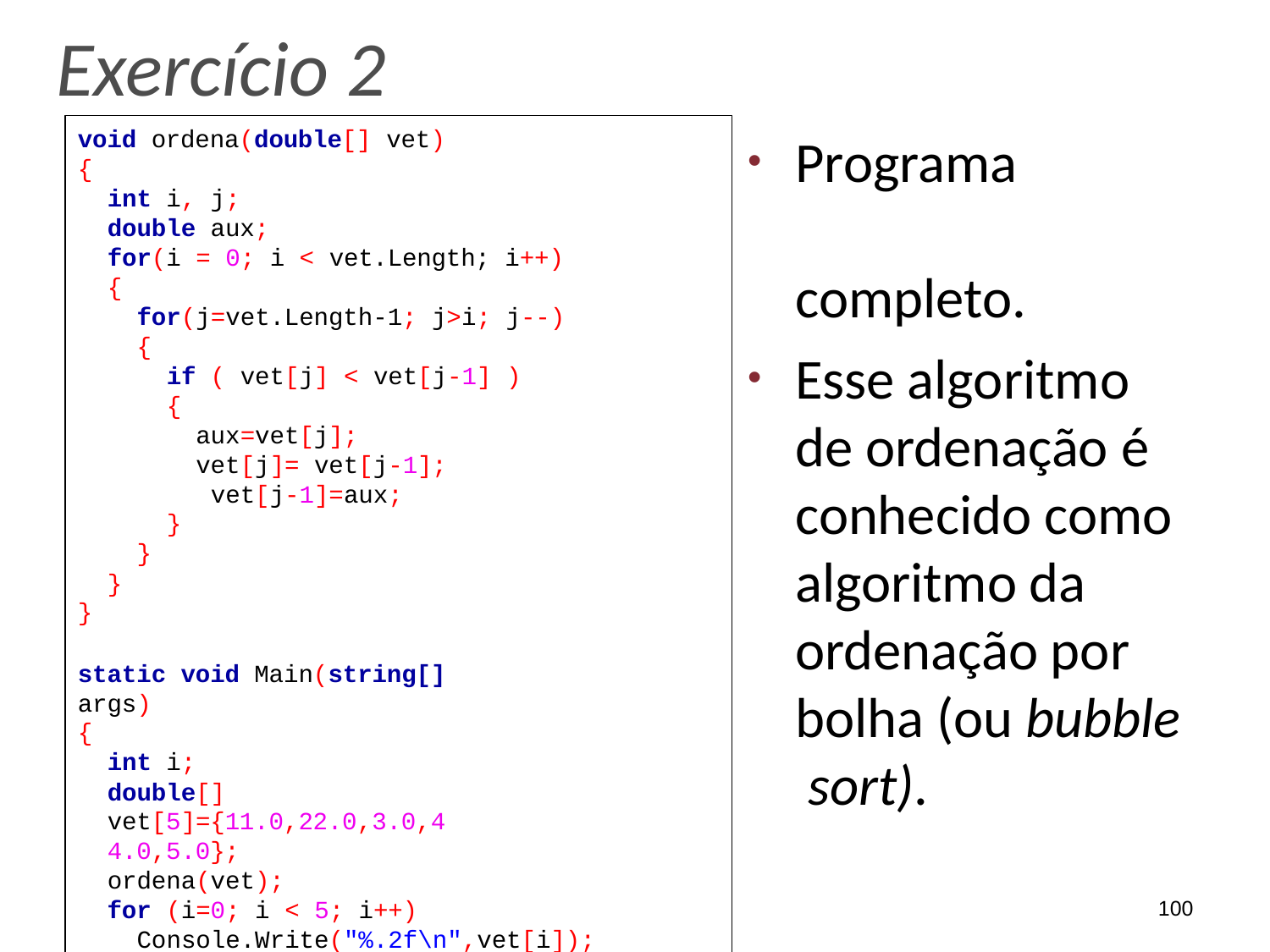

# Exercício 2
void ordena(double[] vet)
{
int i, j;
double aux;
for(i = 0; i < vet.Length; i++)
{
for(j=vet.Length-1; j>i; j--)
{
if ( vet[j] < vet[j-1] )
{
aux=vet[j];  vet[j]= vet[j-1];  vet[j-1]=aux;
}
}
}
}

static void Main(string[] args)
{
int i;
double[] vet[5]={11.0,22.0,3.0,44.0,5.0};
ordena(vet);
for (i=0; i < 5; i++)  Console.Write("%.2f\n",vet[i]);

}
Programa  completo.
Esse algoritmo  de ordenação é  conhecido como  algoritmo da  ordenação por  bolha (ou bubble  sort).
100